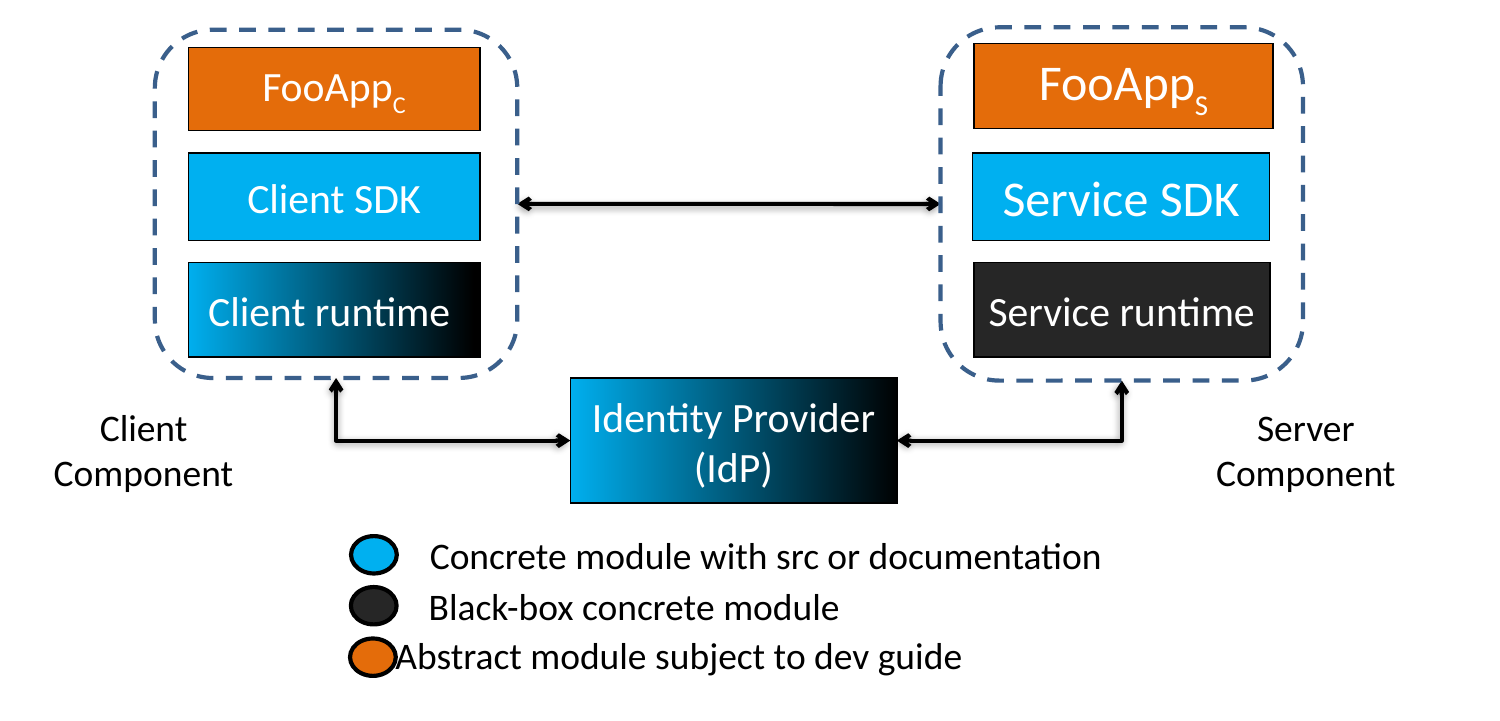

FooAppS
FooAppC
Client SDK
Service SDK
Client runtime
Service runtime
Identity Provider (IdP)
Client
Component
Server
Component
Concrete module with src or documentation

Black-box concrete module

Abstract module subject to dev guide